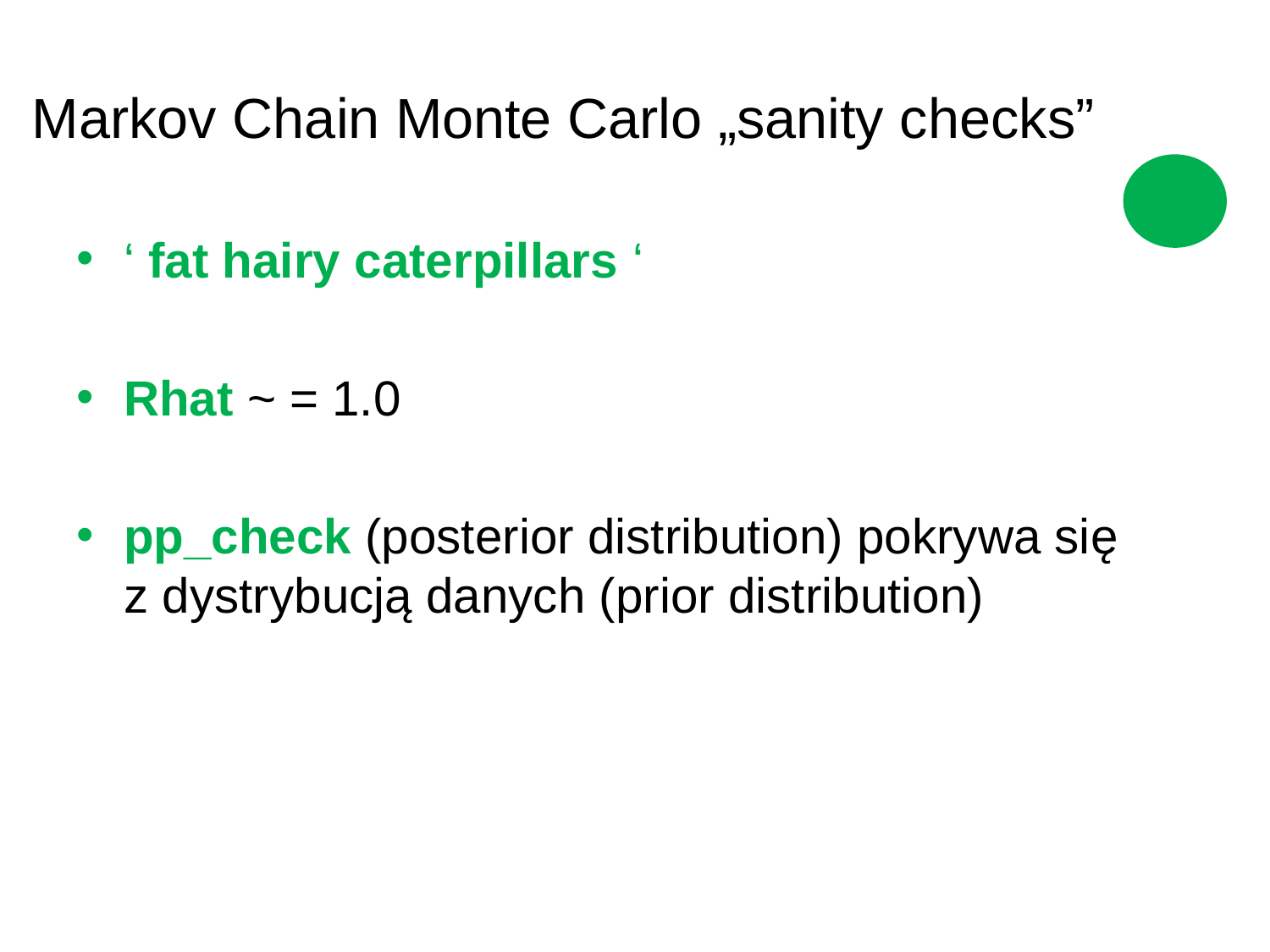

# Markov Chain Monte Carlo „sanity checks”

‘ fat hairy caterpillars ‘

Rhat ~ = 1.0

pp_check (posterior distribution) pokrywa się
z dystrybucją danych (prior distribution)